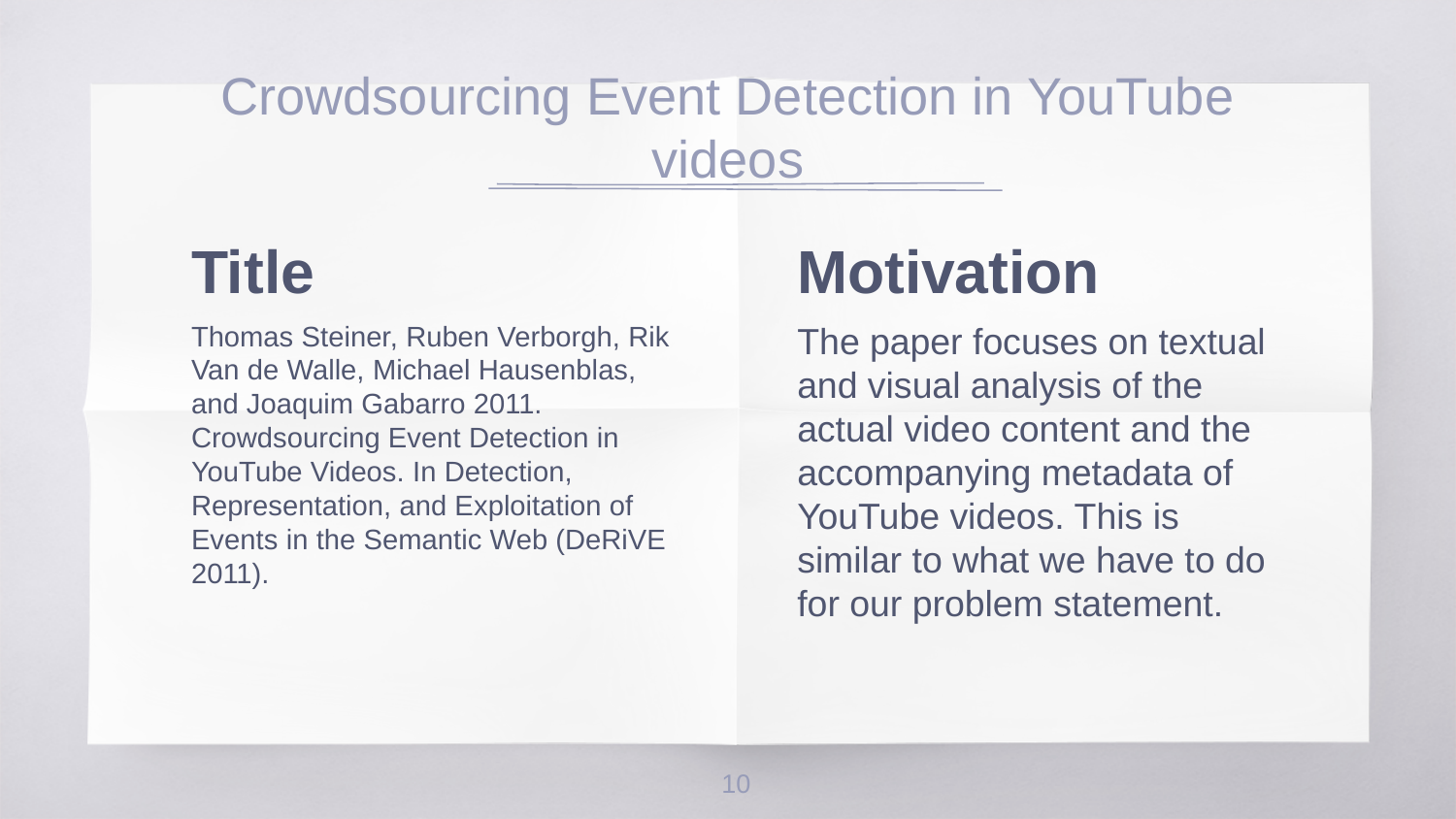

# Crowdsourcing Event Detection in YouTube videos
Title
Thomas Steiner, Ruben Verborgh, Rik Van de Walle, Michael Hausenblas, and Joaquim Gabarro 2011. Crowdsourcing Event Detection in YouTube Videos. In Detection, Representation, and Exploitation of Events in the Semantic Web (DeRiVE 2011).
Motivation
The paper focuses on textual and visual analysis of the actual video content and the accompanying metadata of YouTube videos. This is similar to what we have to do for our problem statement.

10